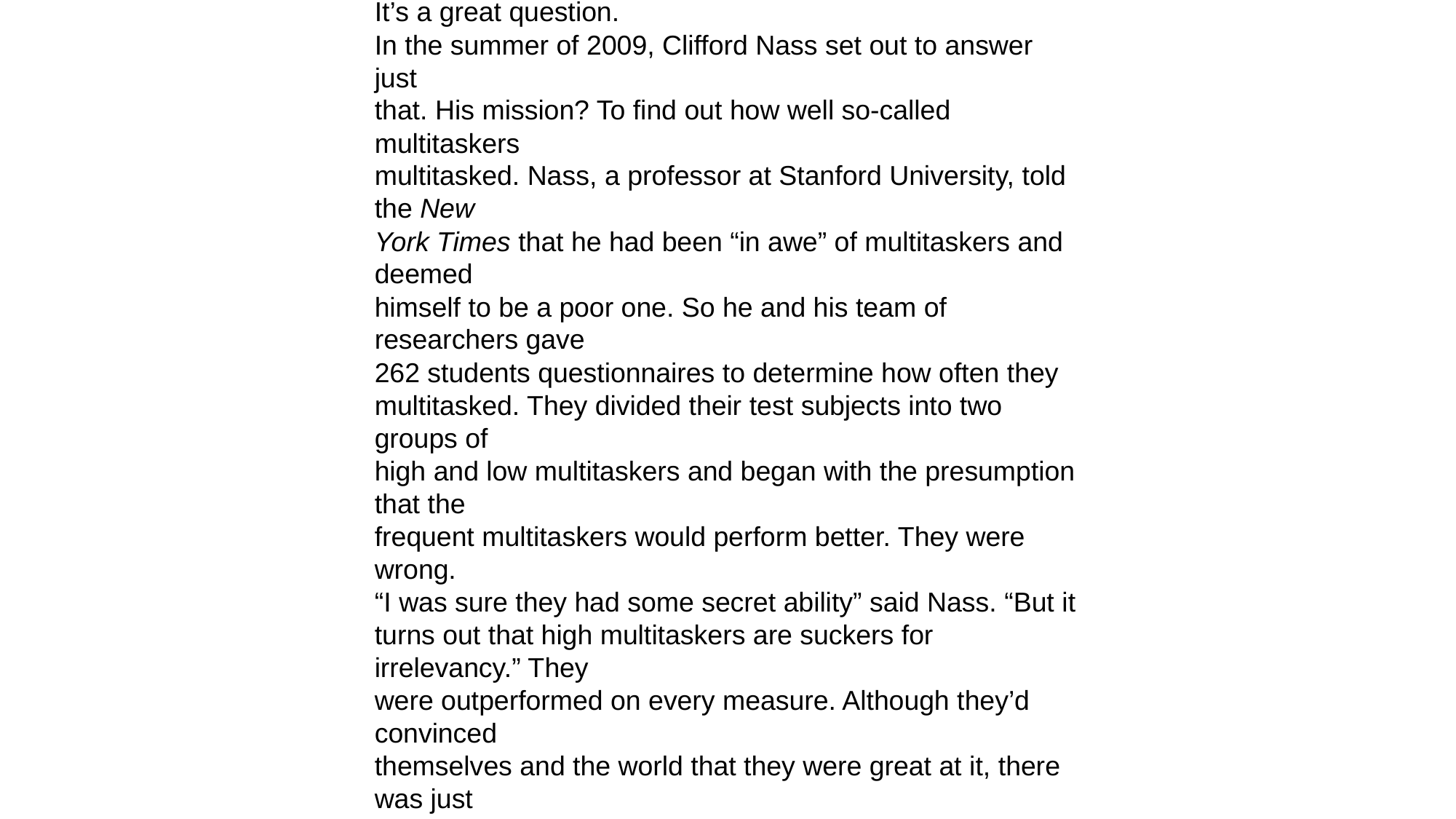

So, if doing the most important
thing is the most important thing,
why would you try to do
anything else at the same time?
It’s a great question.
In the summer of 2009, Clifford Nass set out to answer just
that. His mission? To find out how well so-called multitaskers
multitasked. Nass, a professor at Stanford University, told the New
York Times that he had been “in awe” of multitaskers and deemed
himself to be a poor one. So he and his team of researchers gave
262 students questionnaires to determine how often they
multitasked. They divided their test subjects into two groups of
high and low multitaskers and began with the presumption that the
frequent multitaskers would perform better. They were wrong.
“I was sure they had some secret ability” said Nass. “But it
turns out that high multitaskers are suckers for irrelevancy.” They
were outperformed on every measure. Although they’d convinced
themselves and the world that they were great at it, there was just
one problem. To quote Nass, “Multitaskers were just lousy at
everything.”
Multitasking is a lie.